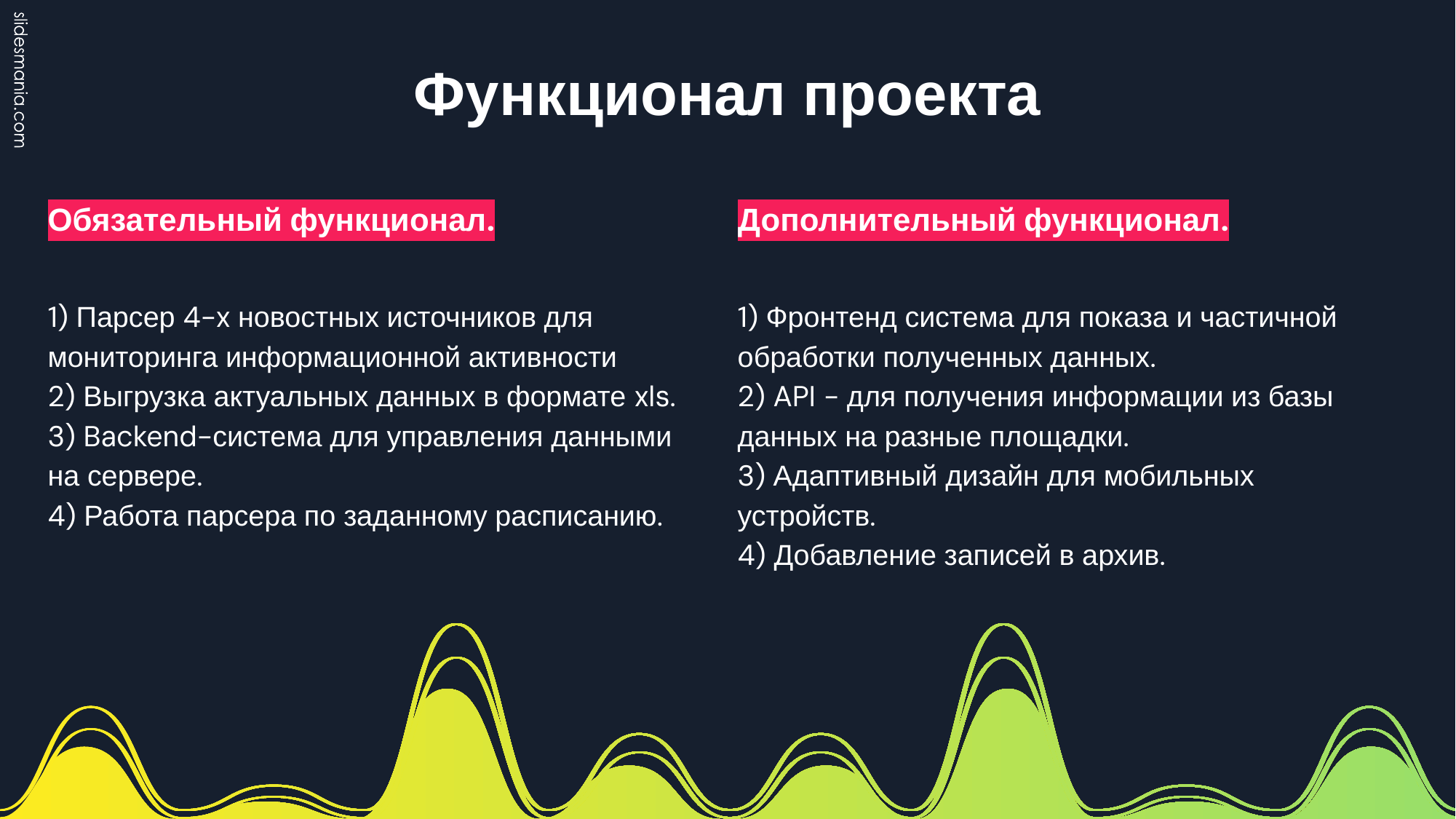

# Функционал проекта
Обязательный функционал.
Дополнительный функционал.
1) Парсер 4-x новостных источников для мониторинга информационной активности
2) Выгрузка актуальных данных в формате xls.
3) Backend-система для управления данными на сервере.
4) Работа парсера по заданному расписанию.
1) Фронтенд система для показа и частичной обработки полученных данных.
2) API - для получения информации из базы данных на разные площадки.
3) Адаптивный дизайн для мобильных устройств.
4) Добавление записей в архив.